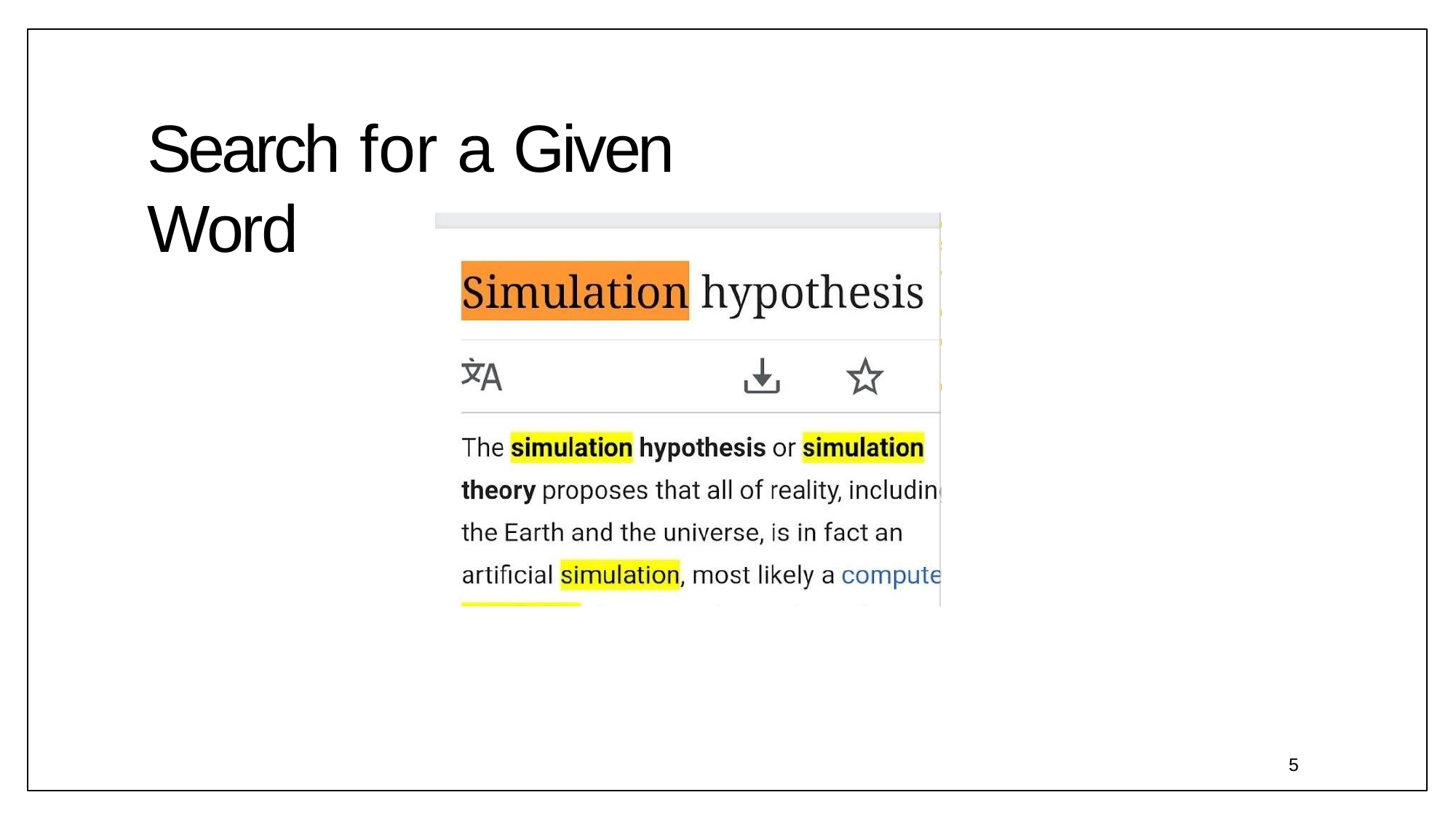

# Search for a Given Word

5